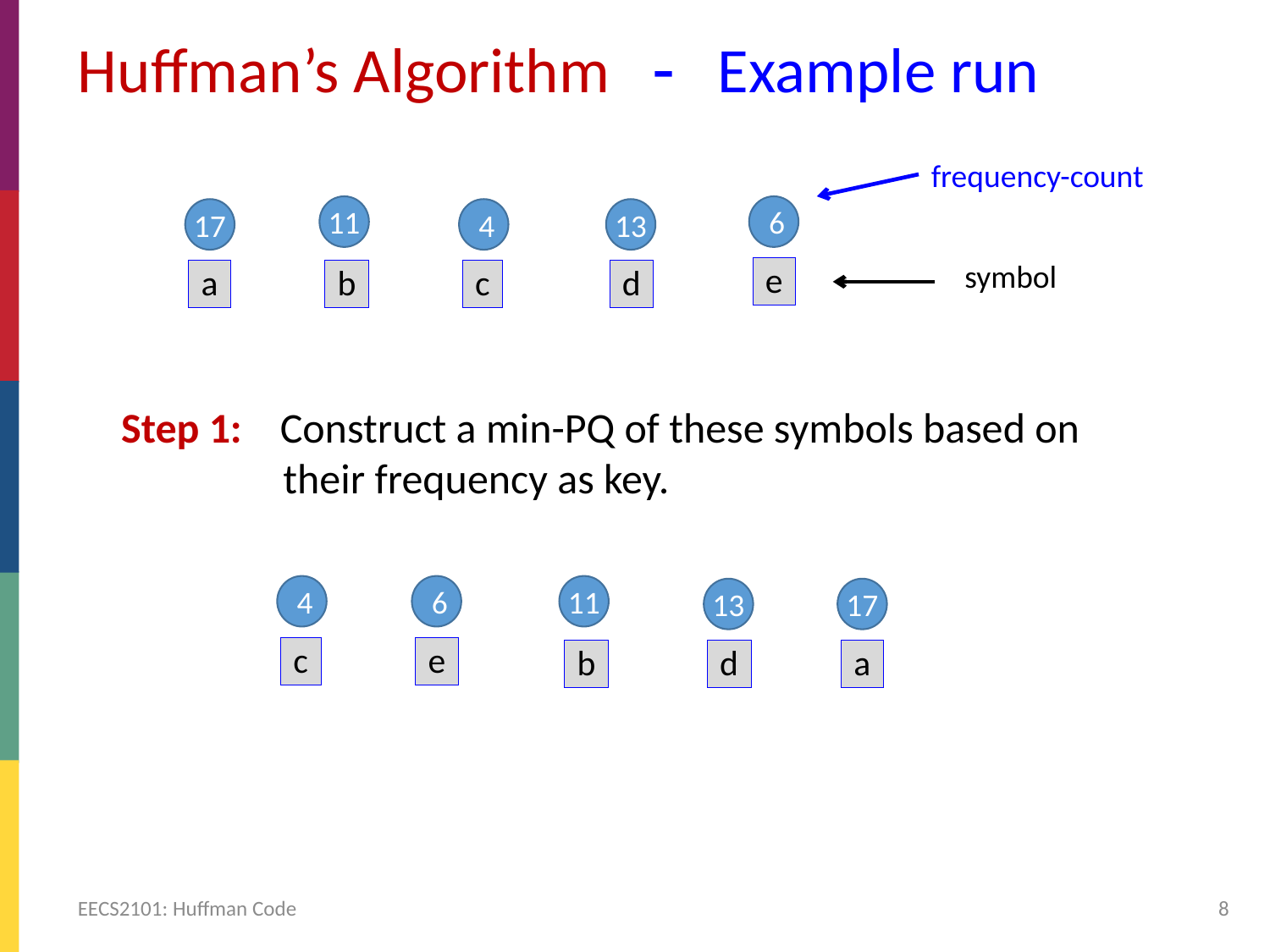

# Huffman’s Algorithm   −   Example run
frequency-count
11
6
17
4
13
symbol
e
a
b
c
d
Step 1:    Construct a min-PQ of these symbols based on
                 their frequency as key.
4
c
6
e
11
b
13
d
17
a
EECS2101: Huffman Code
8